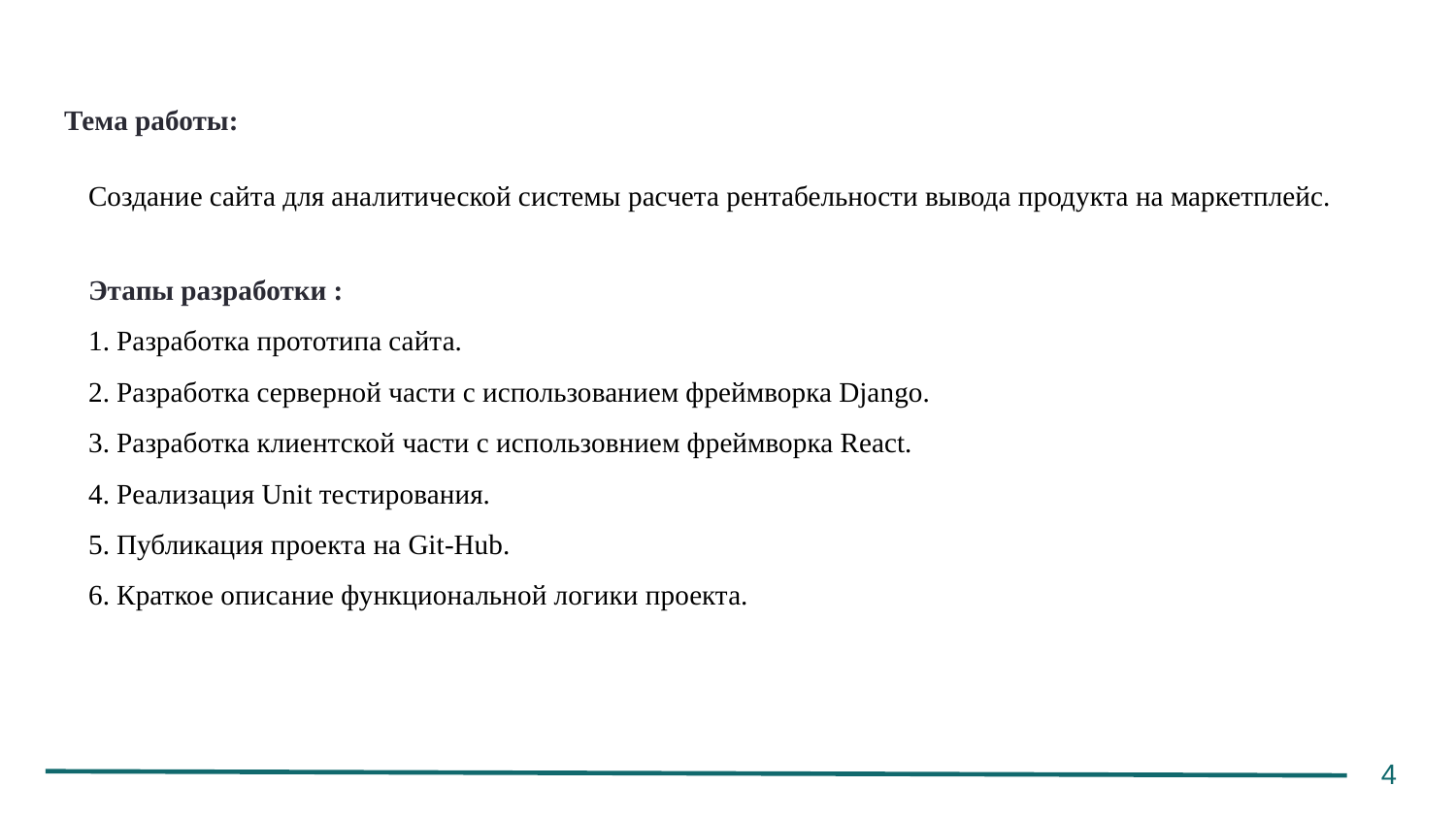

# Тема работы:
Создание сайта для аналитической системы расчета рентабельности вывода продукта на маркетплейс.
Этапы разработки :
1. Разработка прототипа сайта.
2. Разработка серверной части с использованием фреймворка Django.
3. Разработка клиентской части с использовнием фреймворка React.
4. Реализация Unit тестирования.
5. Публикация проекта на Git-Hub.
6. Краткое описание функциональной логики проекта.

4